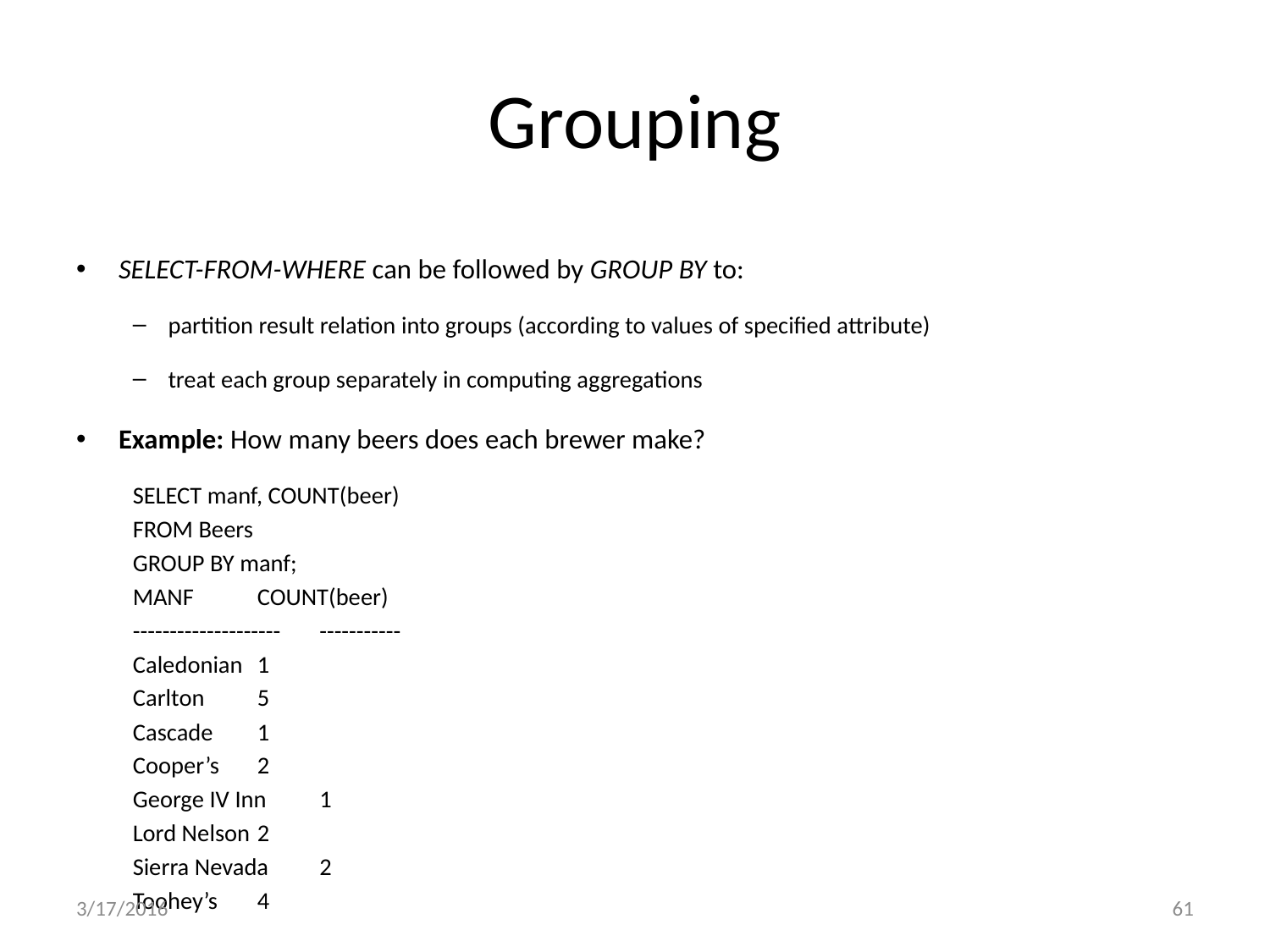

# Grouping
SELECT-FROM-WHERE can be followed by GROUP BY to:
partition result relation into groups (according to values of specified attribute)
treat each group separately in computing aggregations
Example: How many beers does each brewer make?
SELECT manf, COUNT(beer)
FROM Beers
GROUP BY manf;
MANF 		COUNT(beer)
-------------------- 		-----------
Caledonian 		1
Carlton 		5
Cascade 		1
Cooper’s 		2
George IV Inn 		1
Lord Nelson 		2
Sierra Nevada 		2
Toohey’s 		4
3/17/2016
61